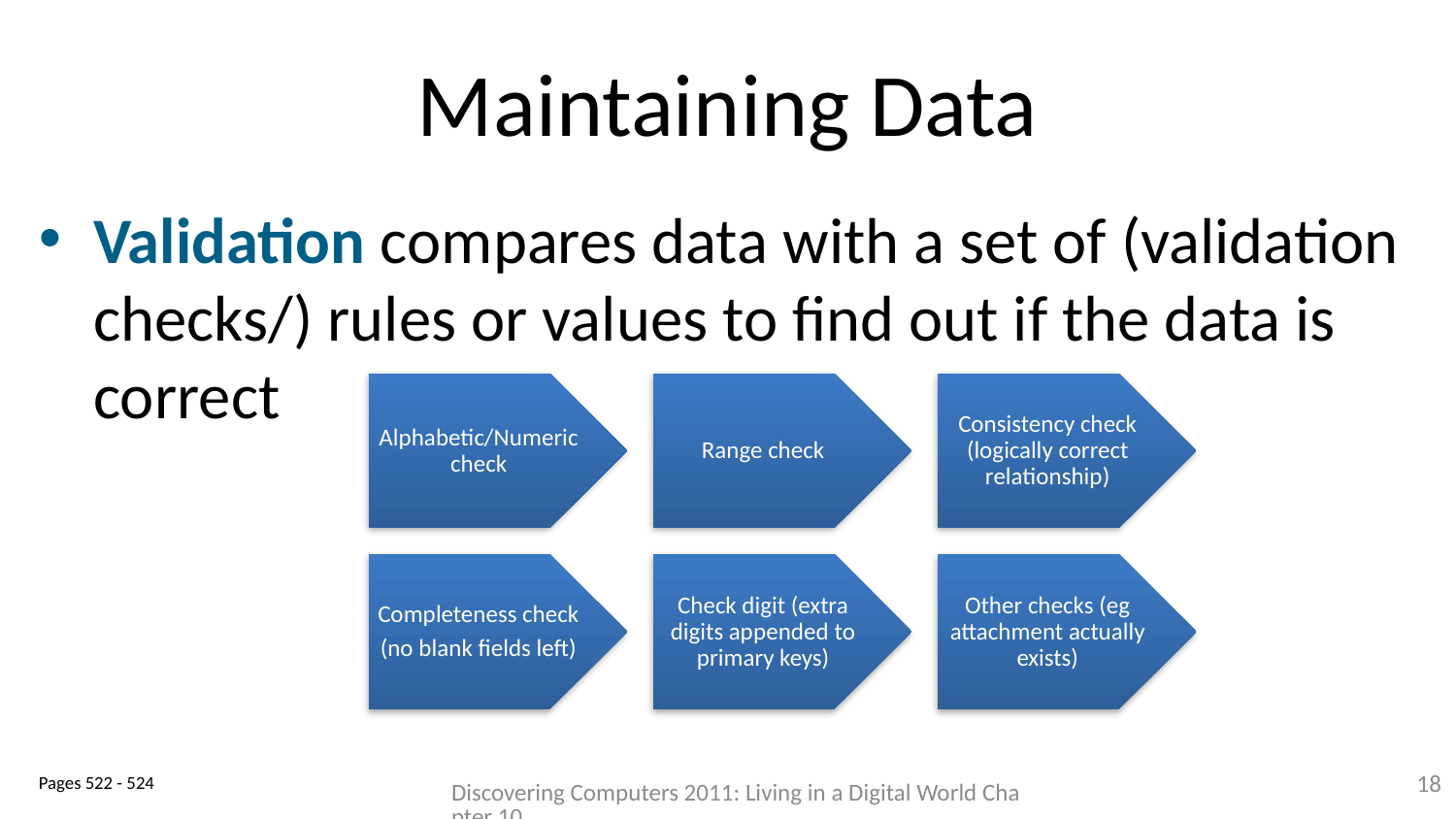

# Maintaining Data
Validation compares data with a set of (validation checks/) rules or values to find out if the data is correct
Alphabetic/Numeric check
Range check
Consistency check (logically correct relationship)
Completeness check
(no blank fields left)
Check digit (extra digits appended to primary keys)
Other checks (eg attachment actually exists)
18
Pages 522 - 524
Discovering Computers 2011: Living in a Digital World Chapter 10